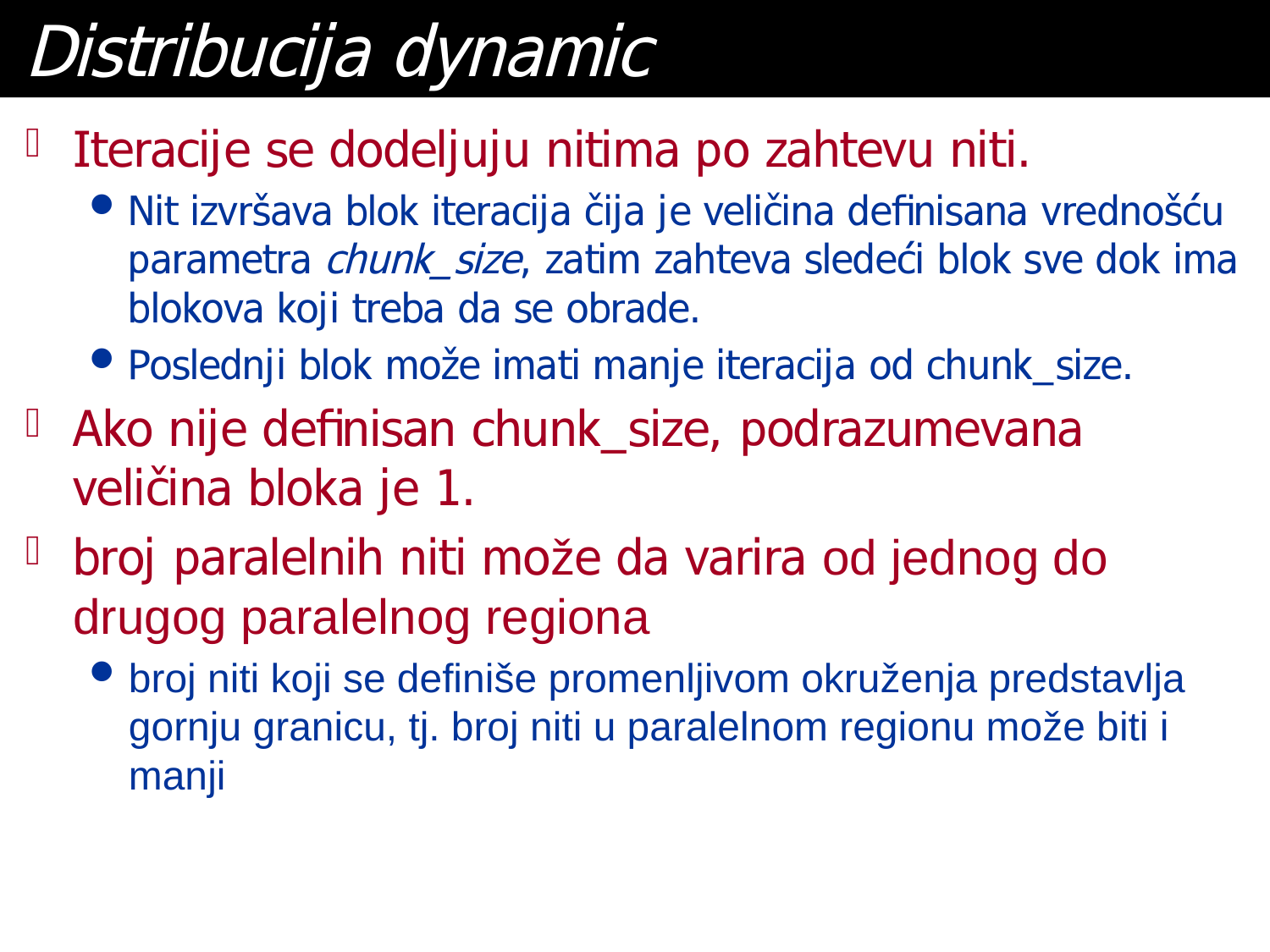

# Distribucija dynamic
Iteracije se dodeljuju nitima po zahtevu niti.
Nit izvršava blok iteracija čija je veličina definisana vrednošću parametra chunk_size, zatim zahteva sledeći blok sve dok ima blokova koji treba da se obrade.
Poslednji blok može imati manje iteracija od chunk_size.
Ako nije definisan chunk_size, podrazumevana veličina bloka je 1.
broj paralelnih niti može da varira od jednog do drugog paralelnog regiona
broj niti koji se definiše promenljivom okruženja predstavlja gornju granicu, tj. broj niti u paralelnom regionu može biti i manji